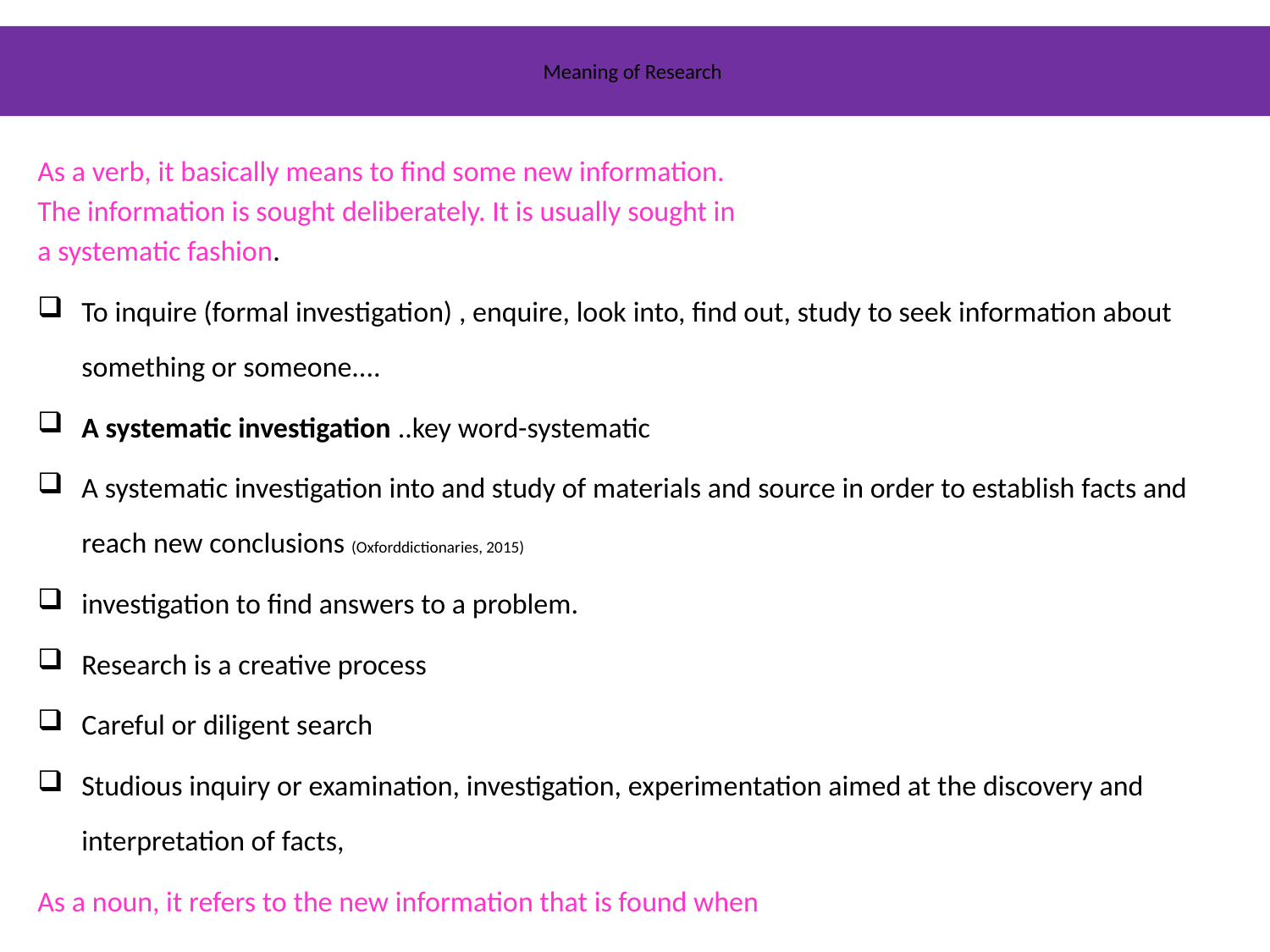

# Meaning of Research
As a verb, it basically means to find some new information.
The information is sought deliberately. It is usually sought in
a systematic fashion.
To inquire (formal investigation) , enquire, look into, find out, study to seek information about something or someone....
A systematic investigation ..key word-systematic
A systematic investigation into and study of materials and source in order to establish facts and reach new conclusions (Oxforddictionaries, 2015)
investigation to find answers to a problem.
Research is a creative process
Careful or diligent search
Studious inquiry or examination, investigation, experimentation aimed at the discovery and interpretation of facts,
As a noun, it refers to the new information that is found when